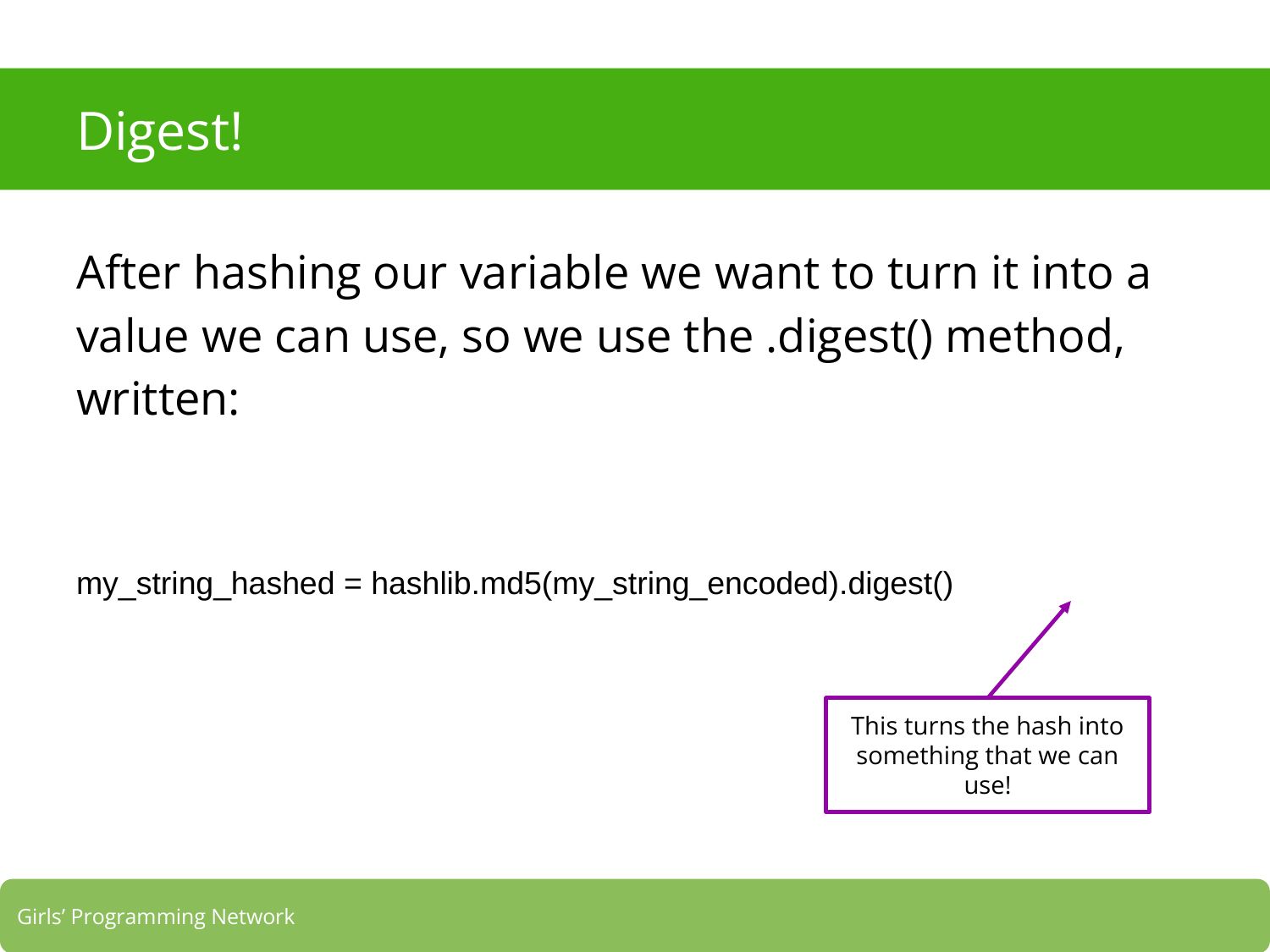

# Digest!
After hashing our variable we want to turn it into a value we can use, so we use the .digest() method, written:

my_string_hashed = hashlib.md5(my_string_encoded).digest()
This turns the hash into something that we can use!